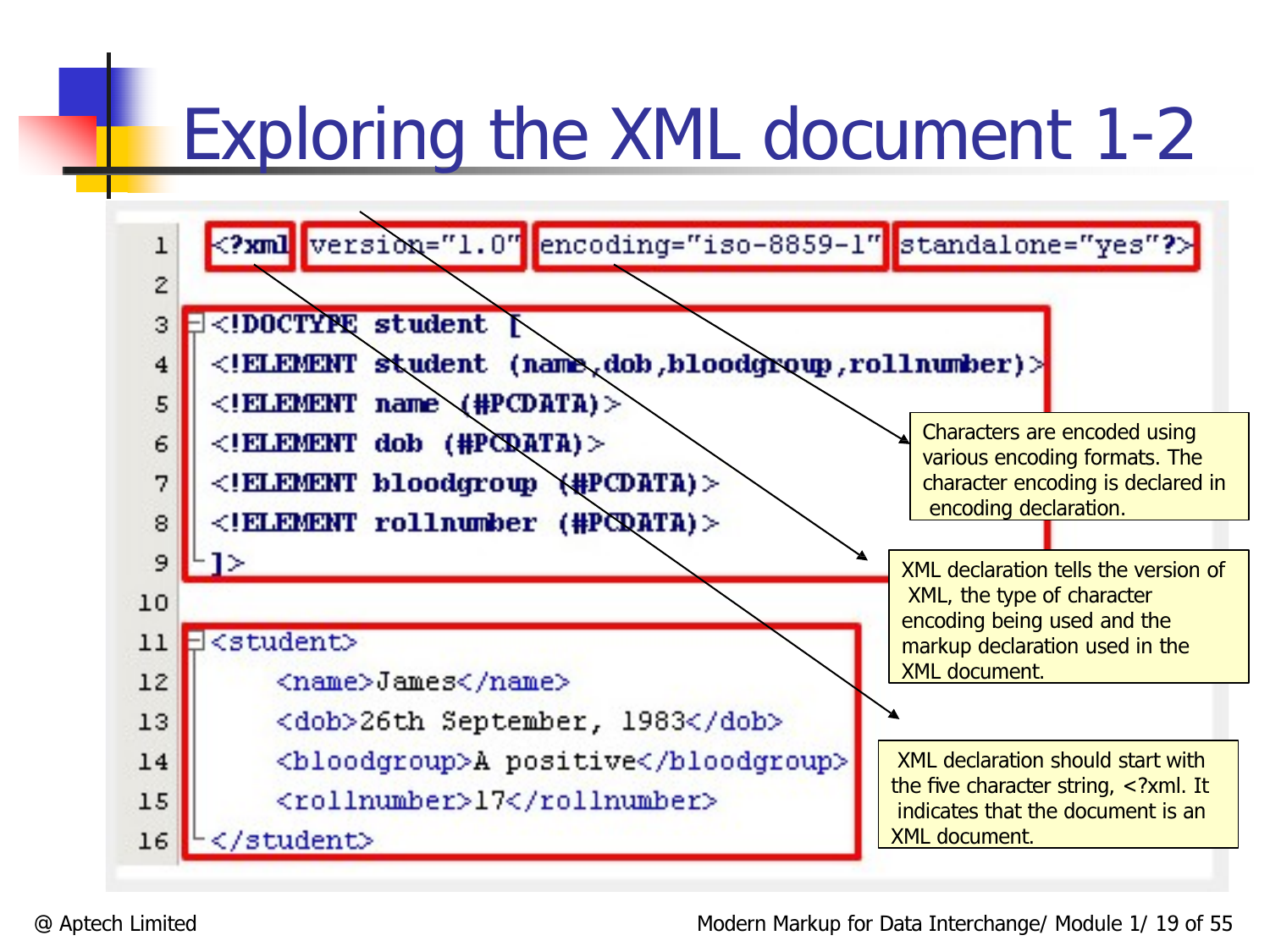

# Exploring the XML document 1-2

Characters are encoded using  various encoding formats. The  character encoding is declared in  encoding declaration.
XML declaration tells the version of  XML, the type of character  encoding being used and the  markup declaration used in the  XML document.
XML declaration should start with  the five character string, <?xml. It  indicates that the document is an  XML document.
@ Aptech Limited
Modern Markup for Data Interchange/ Module 1/ 19 of 55